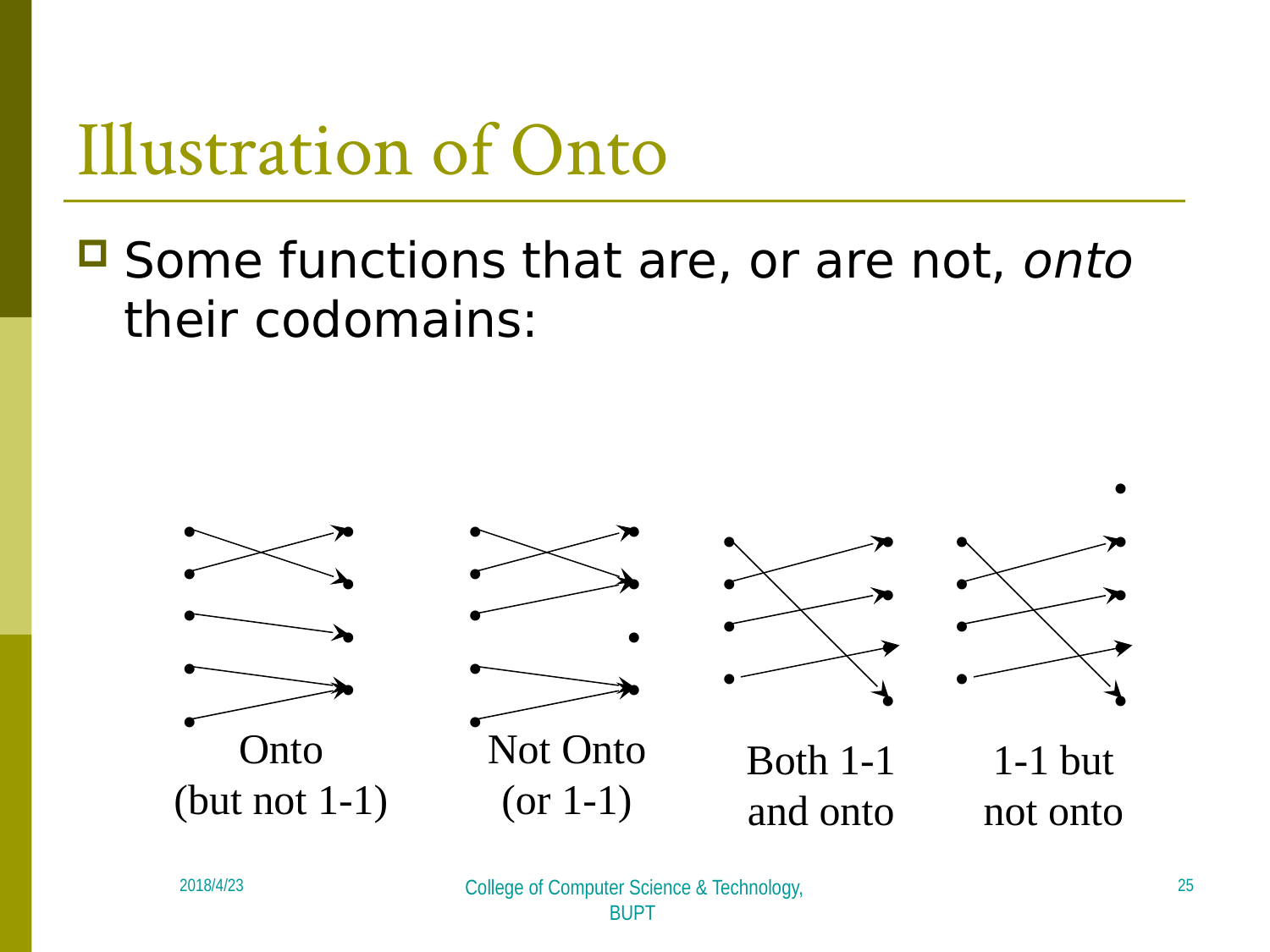

# Illustration of Onto
Some functions that are, or are not, onto their codomains:
•
•
•
•
•
•
•
•
•

•
•

•
•
•
•
•
•
•
•

•

•

•
•

•
•
•
•
•

•

•
•

•
•
•

•

Onto
(but not 1-1)
Not Onto
(or 1-1)
Both 1-1
and onto
1-1 but
not onto
25
2018/4/23
College of Computer Science & Technology, BUPT